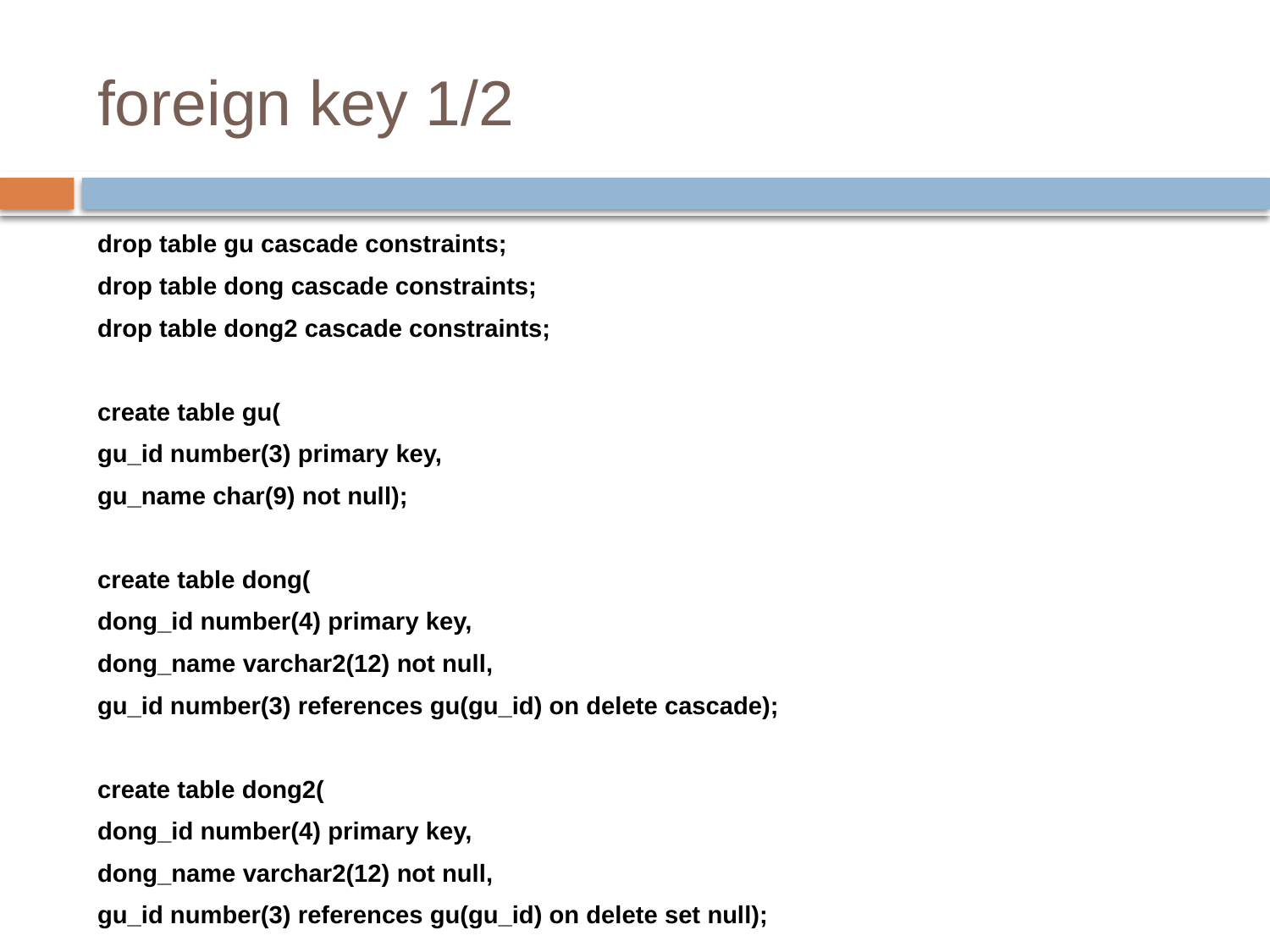

# foreign key 1/2
drop table gu cascade constraints;
drop table dong cascade constraints;
drop table dong2 cascade constraints;

create table gu(
gu_id number(3) primary key,
gu_name char(9) not null);

create table dong(
dong_id number(4) primary key,
dong_name varchar2(12) not null,
gu_id number(3) references gu(gu_id) on delete cascade);

create table dong2(
dong_id number(4) primary key,
dong_name varchar2(12) not null,
gu_id number(3) references gu(gu_id) on delete set null);